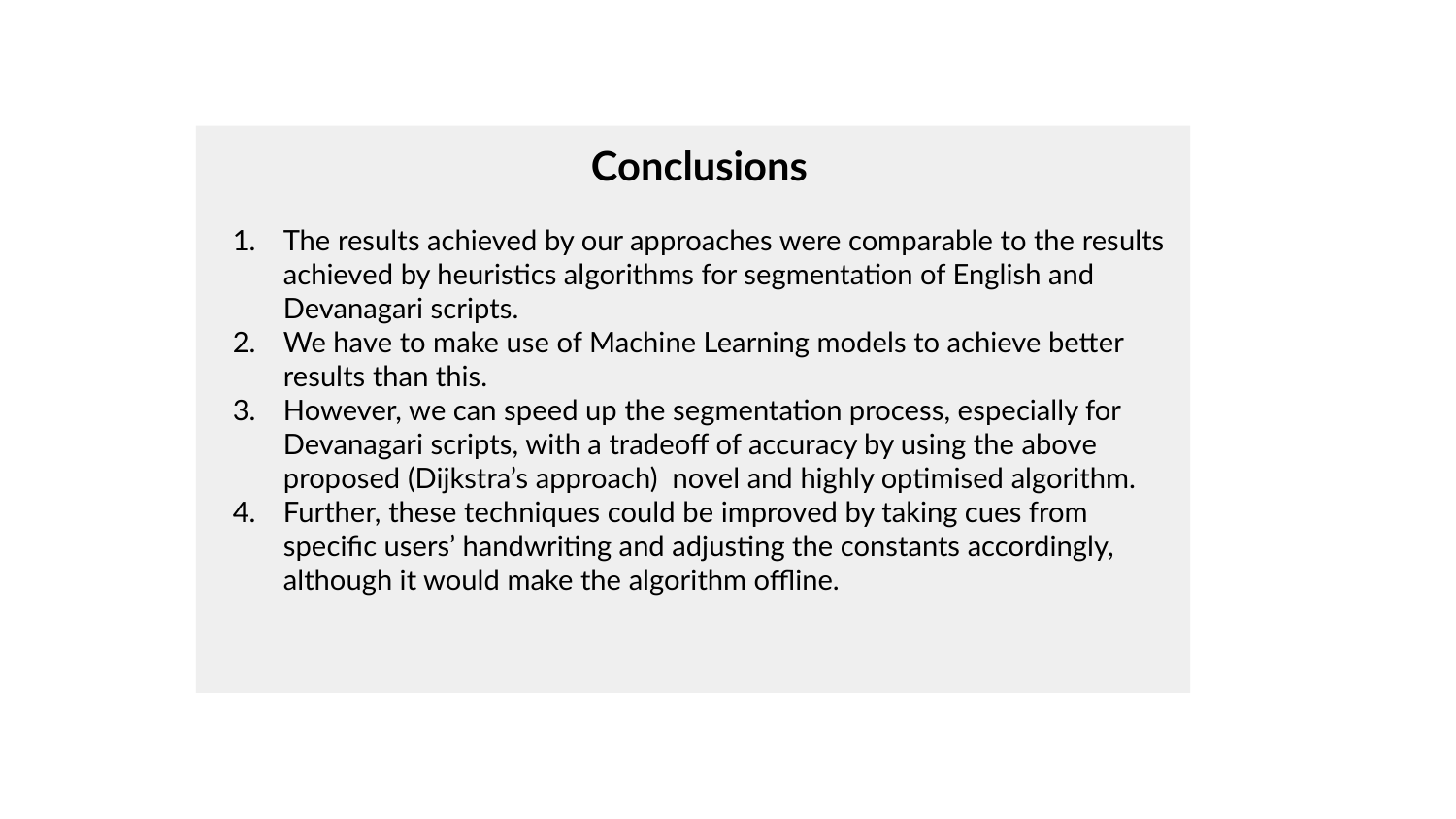

Conclusions

The results achieved by our approaches were comparable to the results achieved by heuristics algorithms for segmentation of English and Devanagari scripts.
We have to make use of Machine Learning models to achieve better results than this.
However, we can speed up the segmentation process, especially for Devanagari scripts, with a tradeoff of accuracy by using the above proposed (Dijkstra’s approach)  novel and highly optimised algorithm.
Further, these techniques could be improved by taking cues from specific users’ handwriting and adjusting the constants accordingly, although it would make the algorithm offline.